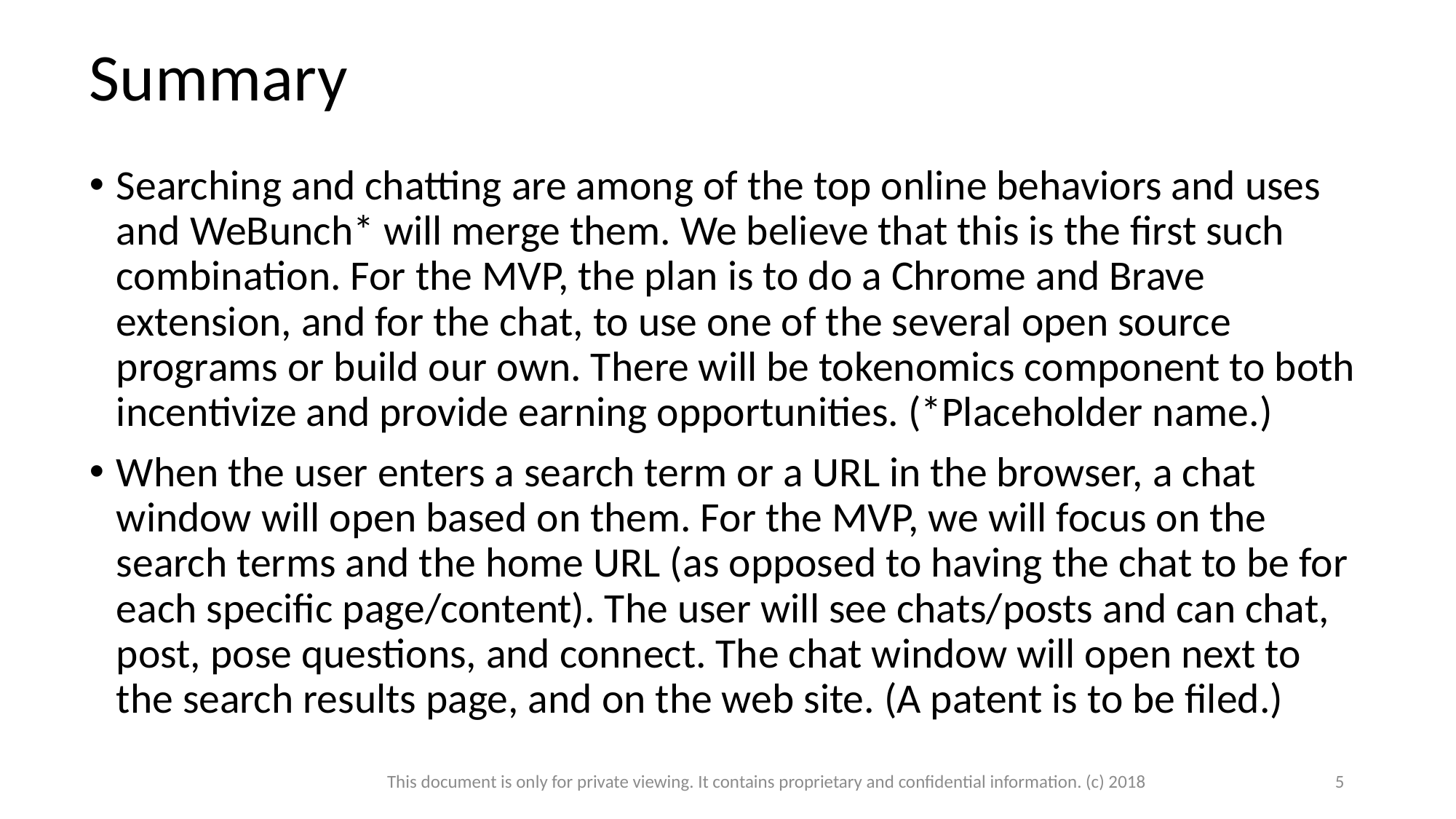

# Summary
Searching and chatting are among of the top online behaviors and uses and WeBunch* will merge them. We believe that this is the first such combination. For the MVP, the plan is to do a Chrome and Brave extension, and for the chat, to use one of the several open source programs or build our own. There will be tokenomics component to both incentivize and provide earning opportunities. (*Placeholder name.)
When the user enters a search term or a URL in the browser, a chat window will open based on them. For the MVP, we will focus on the search terms and the home URL (as opposed to having the chat to be for each specific page/content). The user will see chats/posts and can chat, post, pose questions, and connect. The chat window will open next to the search results page, and on the web site. (A patent is to be filed.)

This document is only for private viewing. It contains proprietary and confidential information. (c) 2018
5